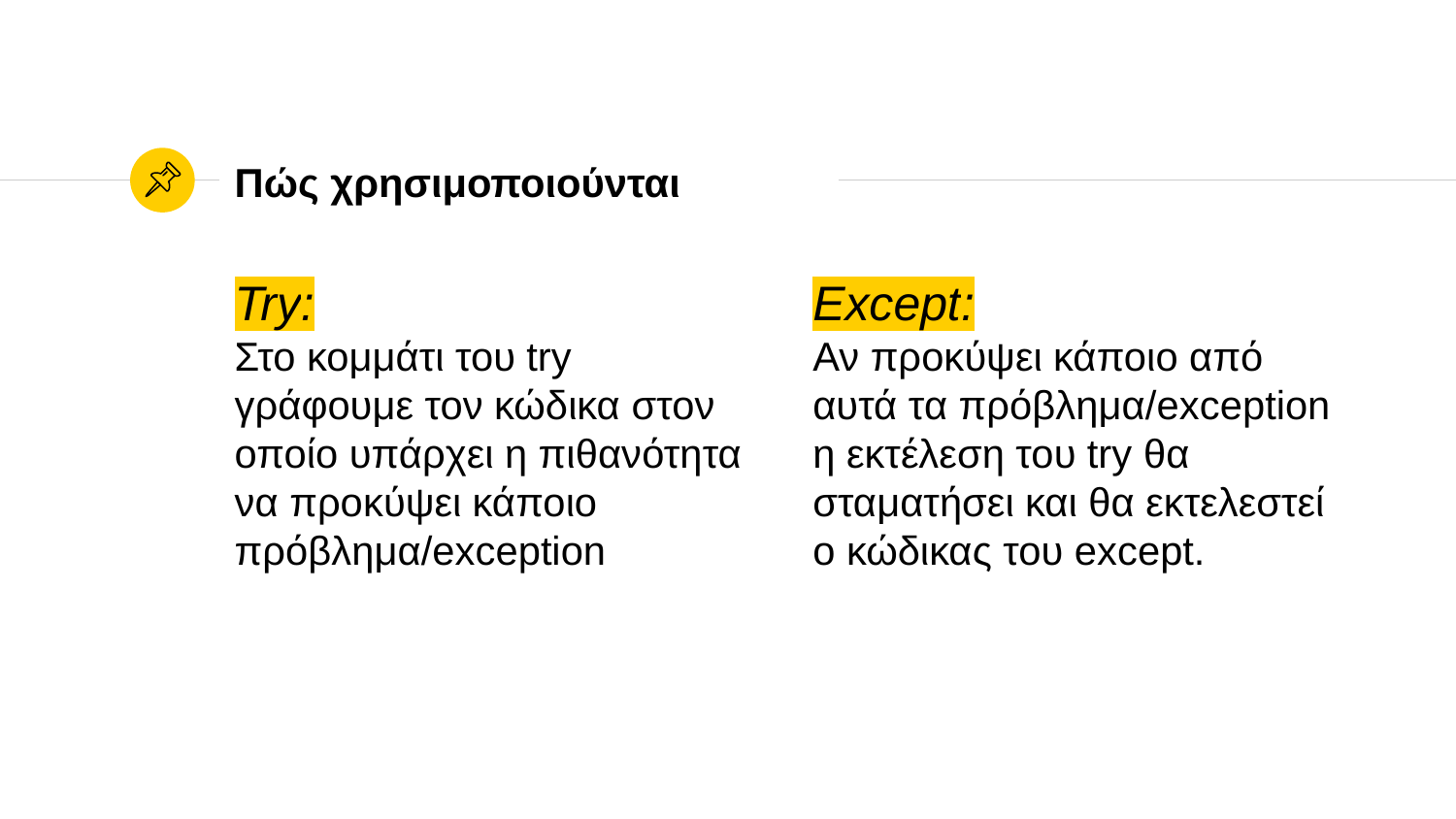

# Πώς χρησιμοποιούνται

Try:
Στο κομμάτι του try γράφουμε τον κώδικα στον οποίο υπάρχει η πιθανότητα να προκύψει κάποιο πρόβλημα/exception
Except:
Αν προκύψει κάποιο από αυτά τα πρόβλημα/exception η εκτέλεση του try θα σταματήσει και θα εκτελεστεί ο κώδικας του except.